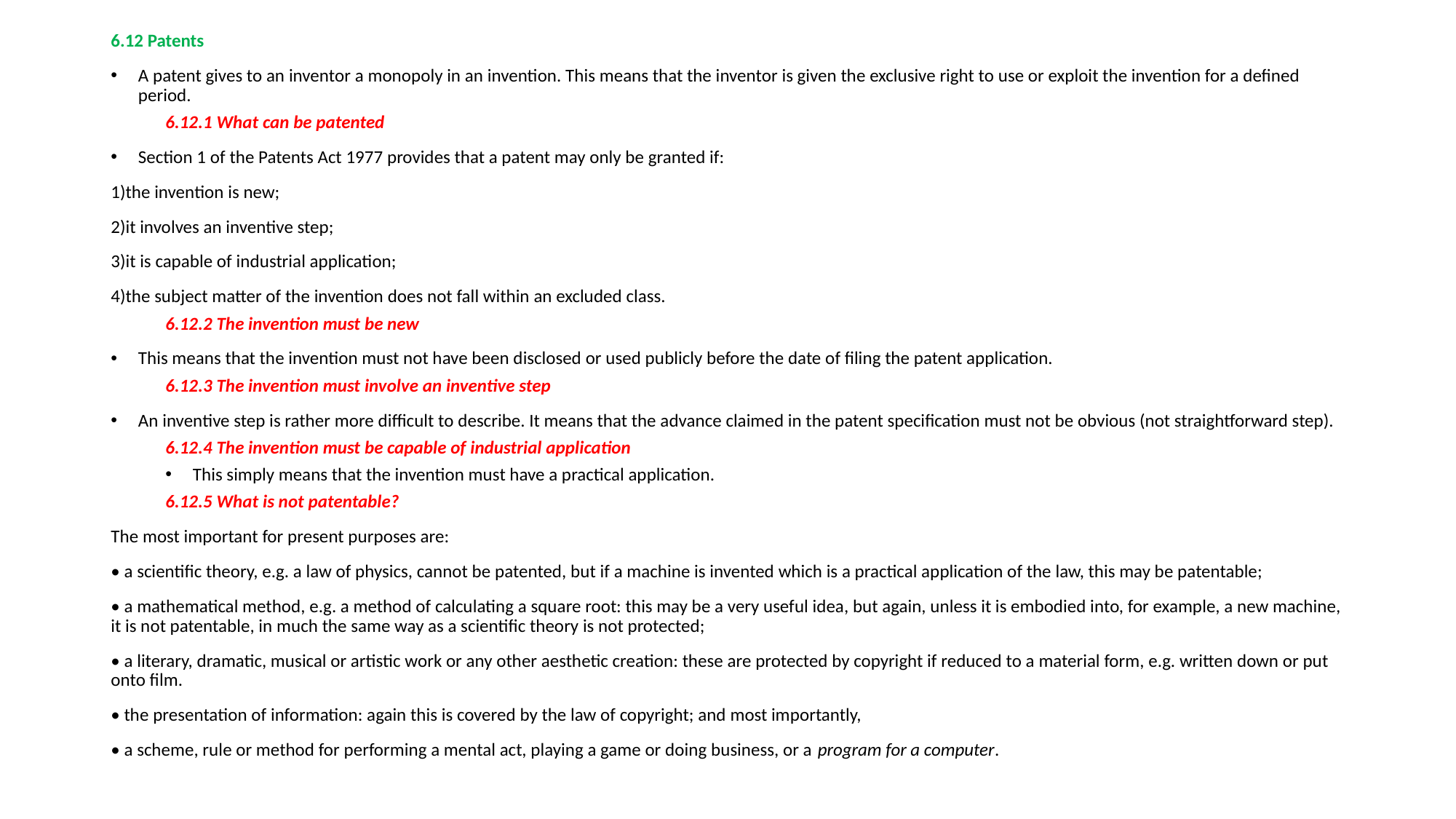

6.12 Patents
A patent gives to an inventor a monopoly in an invention. This means that the inventor is given the exclusive right to use or exploit the invention for a defined period.
6.12.1 What can be patented
Section 1 of the Patents Act 1977 provides that a patent may only be granted if:
1)the invention is new;
2)it involves an inventive step;
3)it is capable of industrial application;
4)the subject matter of the invention does not fall within an excluded class.
6.12.2 The invention must be new
This means that the invention must not have been disclosed or used publicly before the date of filing the patent application.
6.12.3 The invention must involve an inventive step
An inventive step is rather more difficult to describe. It means that the advance claimed in the patent specification must not be obvious (not straightforward step).
6.12.4 The invention must be capable of industrial application
This simply means that the invention must have a practical application.
6.12.5 What is not patentable?
The most important for present purposes are:
• a scientific theory, e.g. a law of physics, cannot be patented, but if a machine is invented which is a practical application of the law, this may be patentable;
• a mathematical method, e.g. a method of calculating a square root: this may be a very useful idea, but again, unless it is embodied into, for example, a new machine, it is not patentable, in much the same way as a scientific theory is not protected;
• a literary, dramatic, musical or artistic work or any other aesthetic creation: these are protected by copyright if reduced to a material form, e.g. written down or put onto film.
• the presentation of information: again this is covered by the law of copyright; and most importantly,
• a scheme, rule or method for performing a mental act, playing a game or doing business, or a program for a computer.